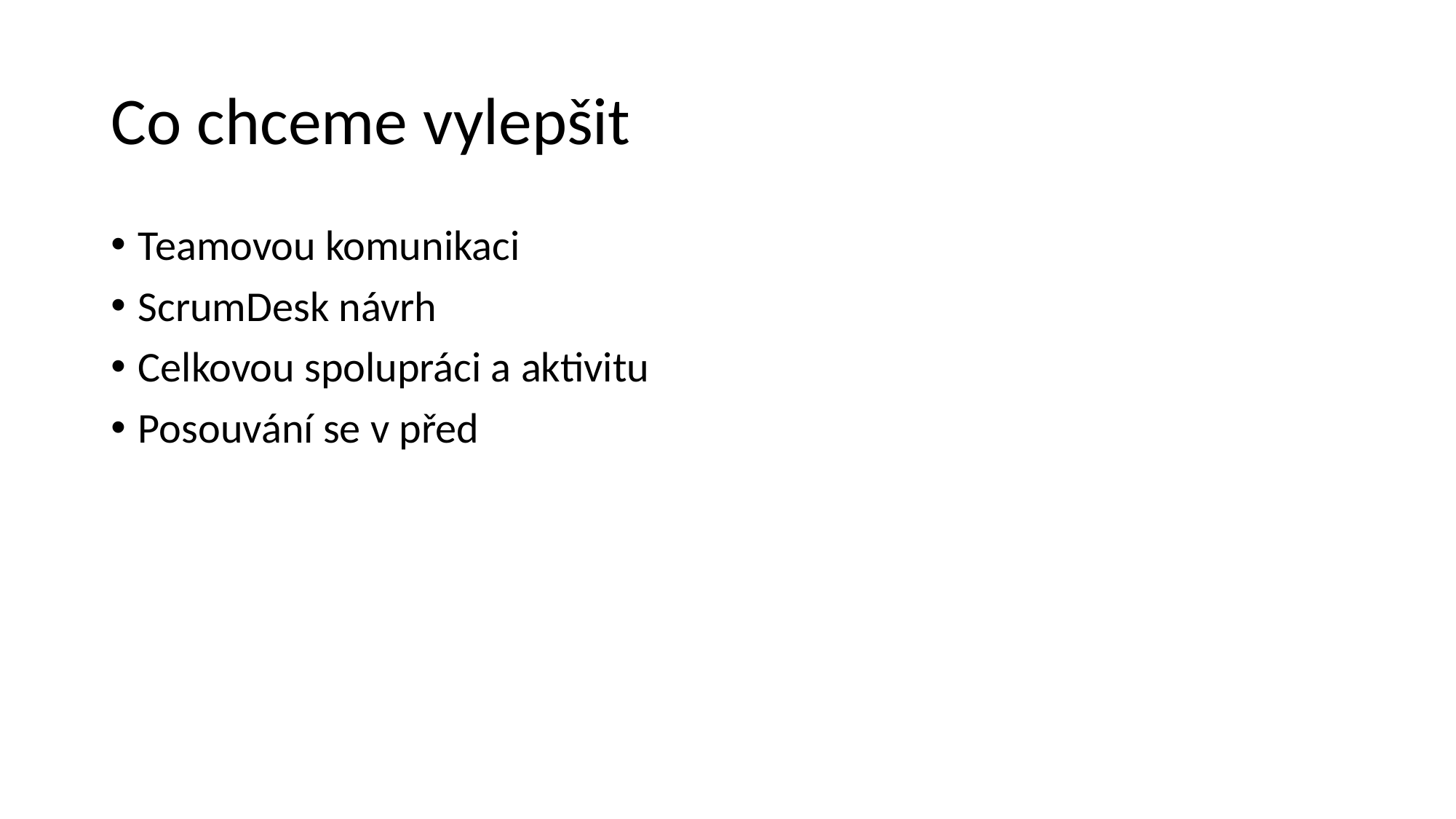

# Co chceme vylepšit
Teamovou komunikaci
ScrumDesk návrh
Celkovou spolupráci a aktivitu
Posouvání se v před